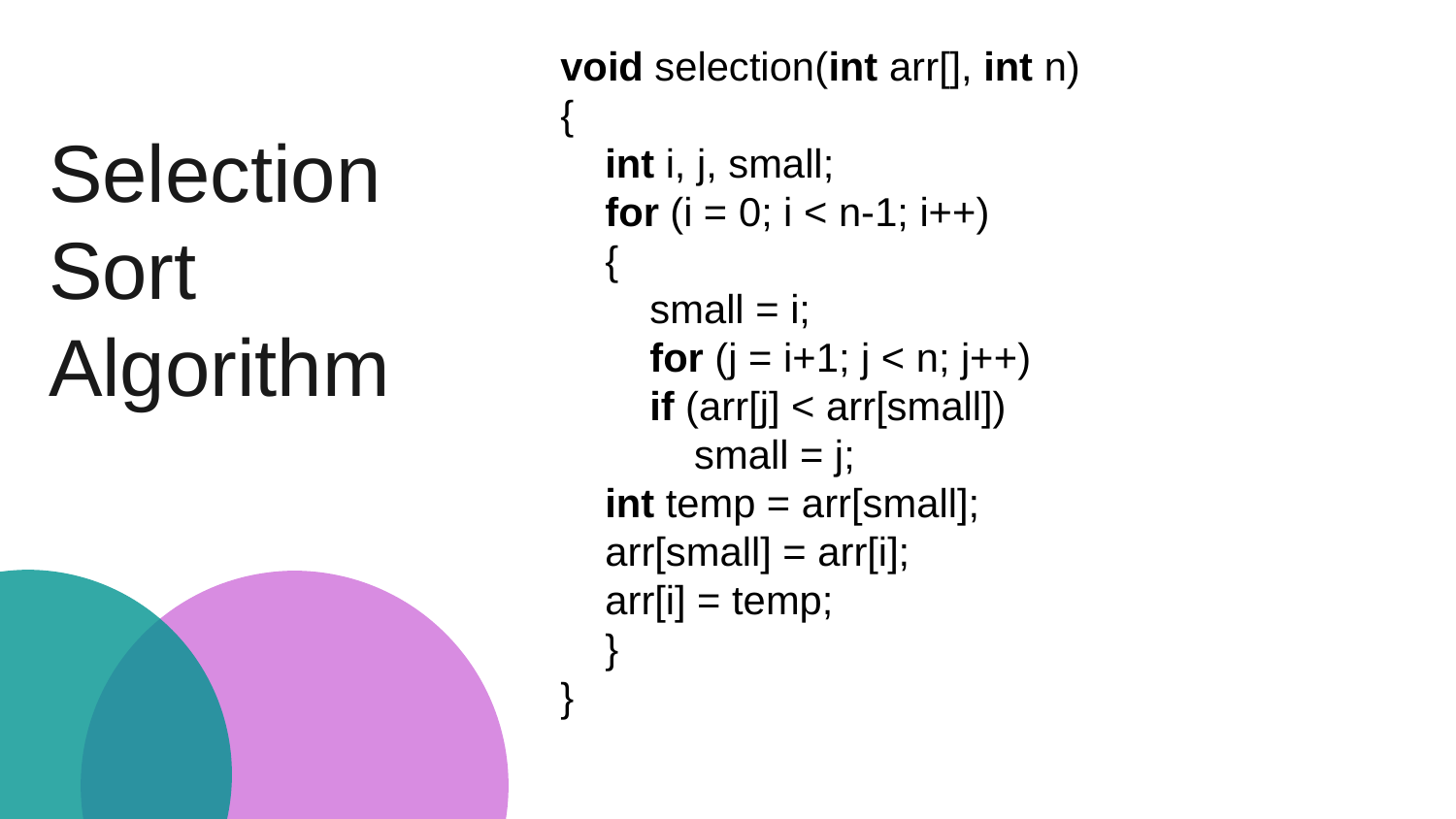

void selection(int arr[], int n)
{
    int i, j, small;
    for (i = 0; i < n-1; i++)
    {
        small = i;
        for (j = i+1; j < n; j++)
        if (arr[j] < arr[small])
            small = j;
    int temp = arr[small];
    arr[small] = arr[i];
    arr[i] = temp;
    }
}
Selection Sort Algorithm